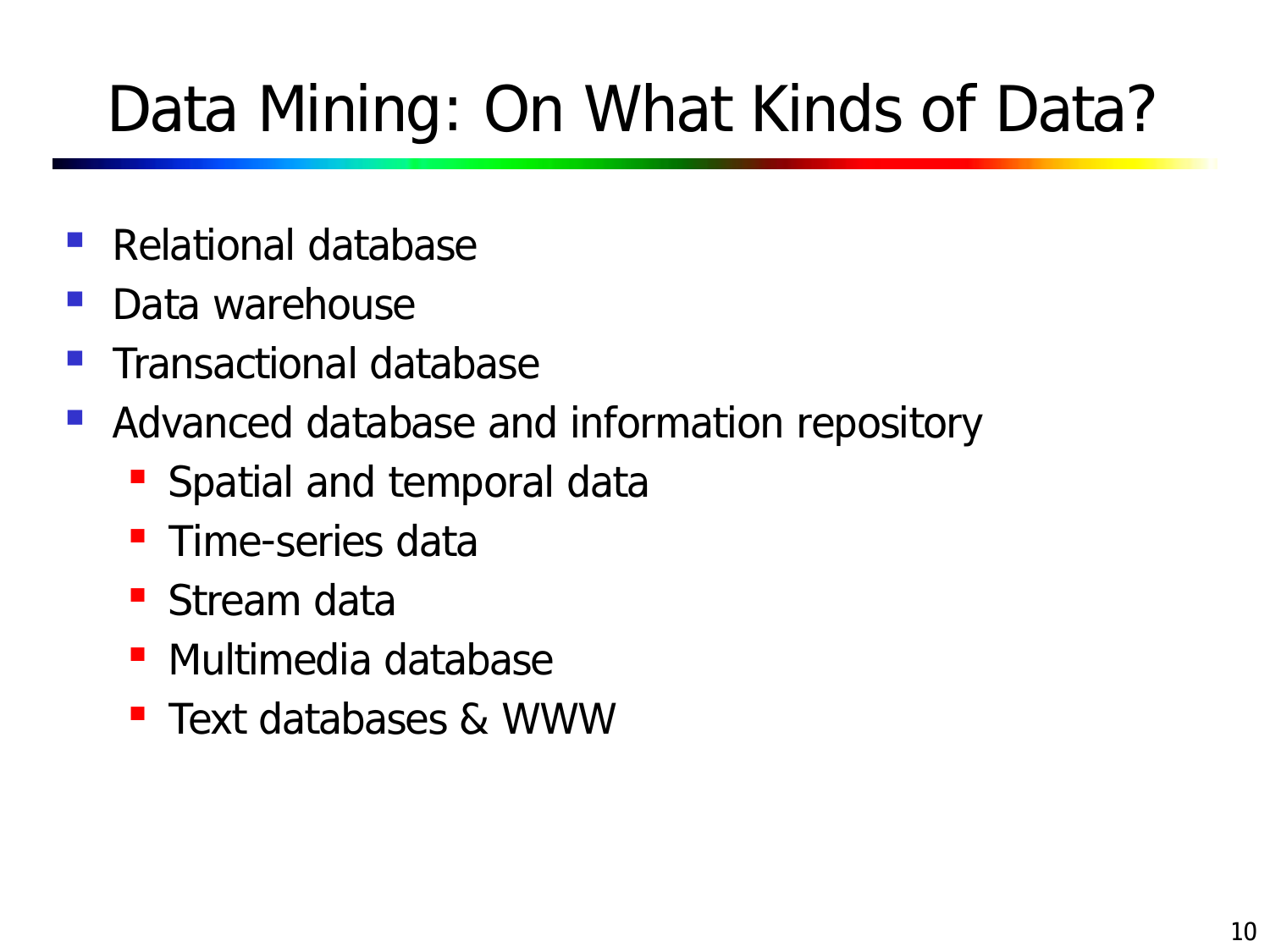

# Data Mining: On What Kinds of Data?
Relational database
Data warehouse
Transactional database
Advanced database and information repository
Spatial and temporal data
Time-series data
Stream data
Multimedia database
Text databases & WWW
10